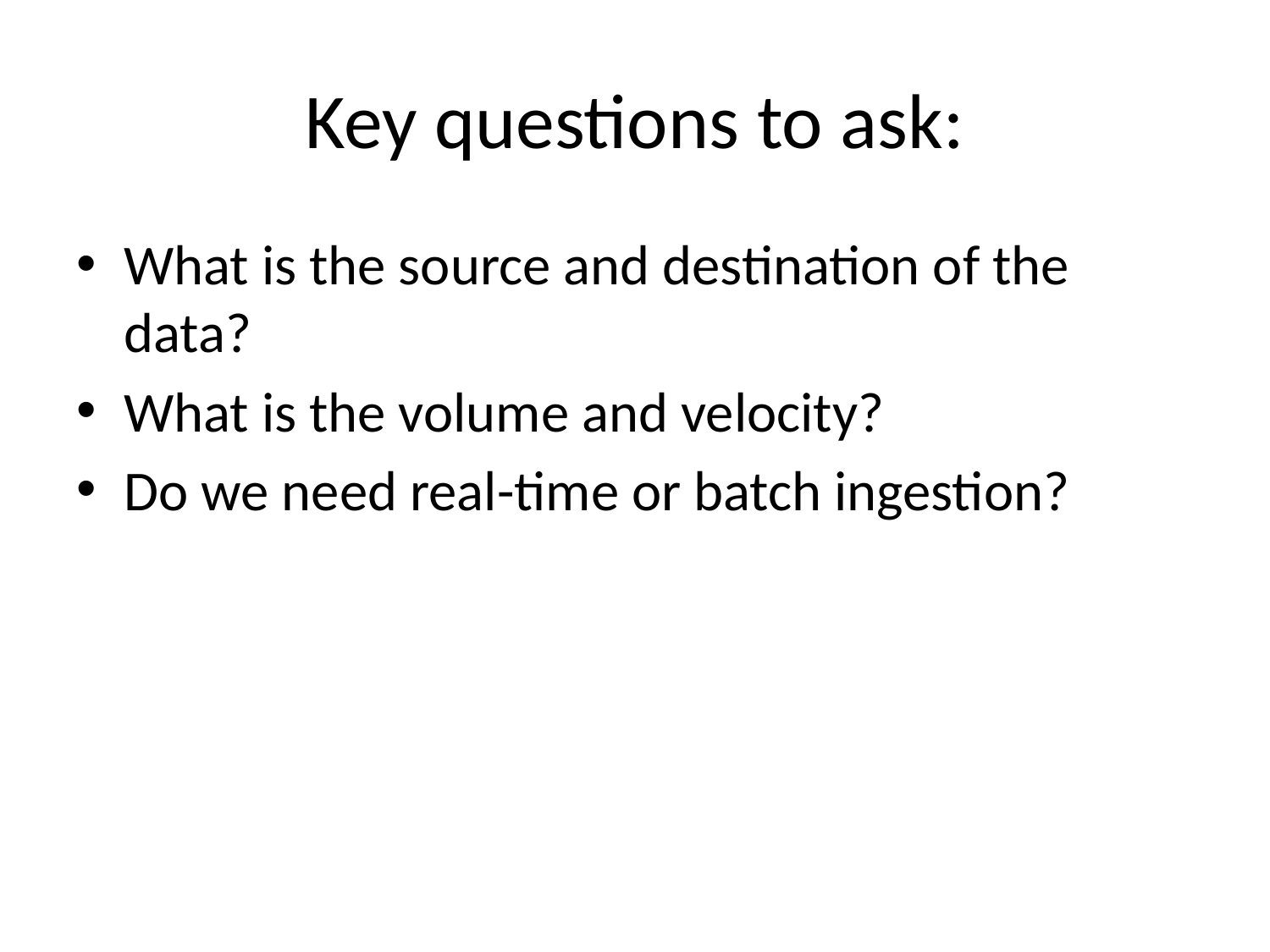

# Key questions to ask:
What is the source and destination of the data?
What is the volume and velocity?
Do we need real-time or batch ingestion?